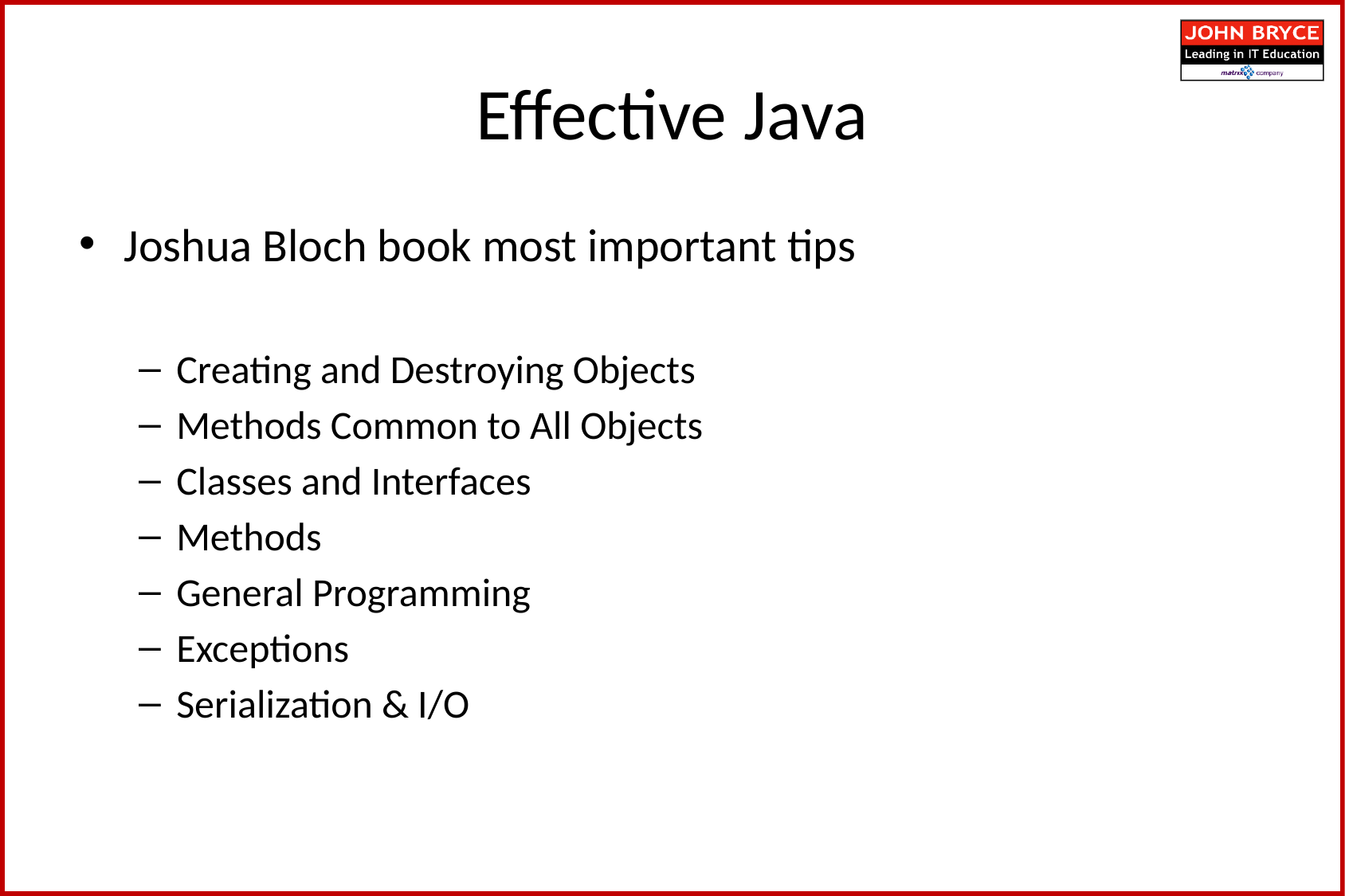

Effective Java
Joshua Bloch book most important tips

Creating and Destroying Objects
Methods Common to All Objects
Classes and Interfaces
Methods
General Programming
Exceptions
Serialization & I/O